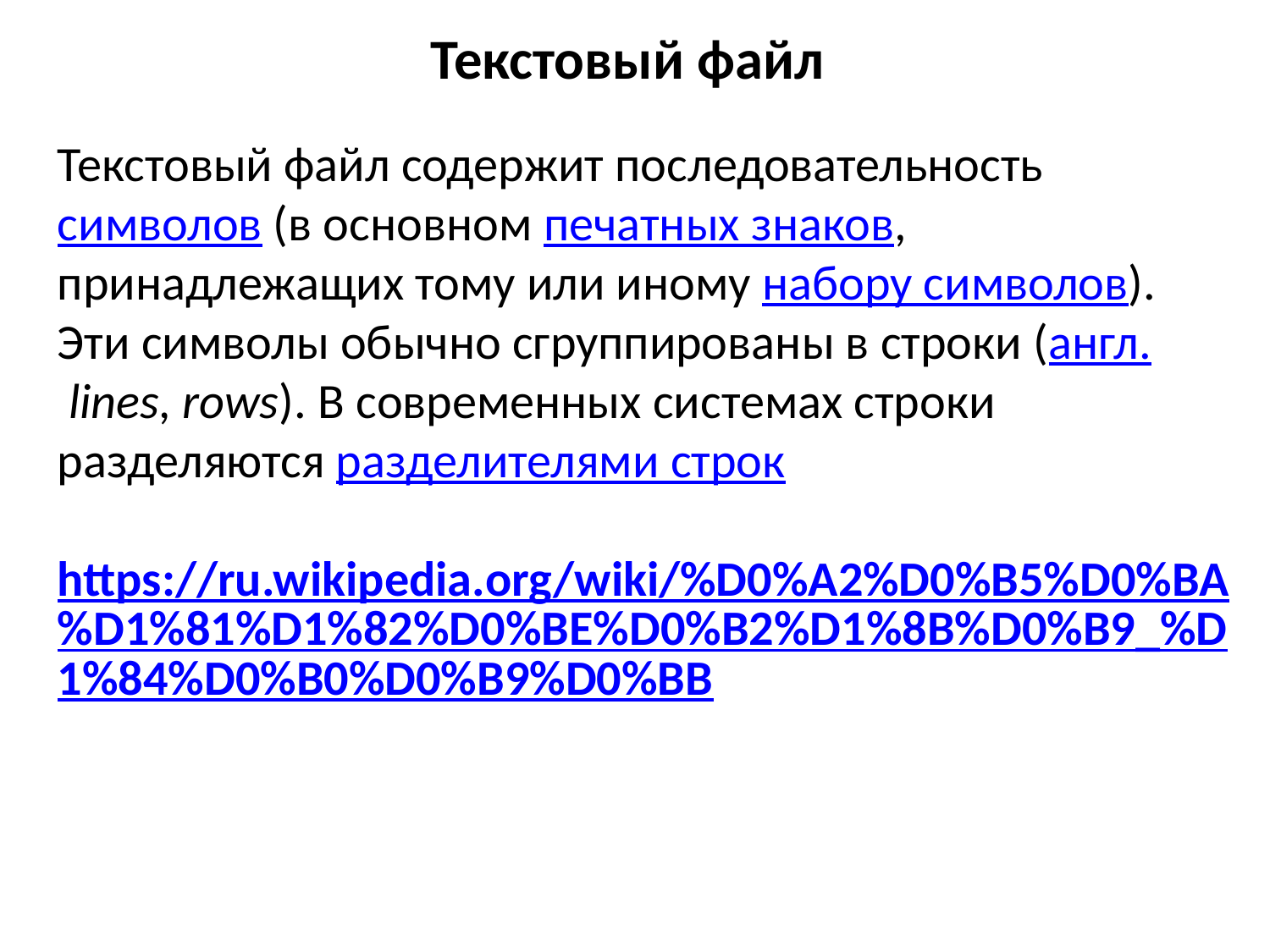

# Текстовый файл
Текстовый файл содержит последовательность символов (в основном печатных знаков, принадлежащих тому или иному набору символов). Эти символы обычно сгруппированы в строки (англ. lines, rows). В современных системах строки разделяются разделителями строк

https://ru.wikipedia.org/wiki/%D0%A2%D0%B5%D0%BA%D1%81%D1%82%D0%BE%D0%B2%D1%8B%D0%B9_%D1%84%D0%B0%D0%B9%D0%BB